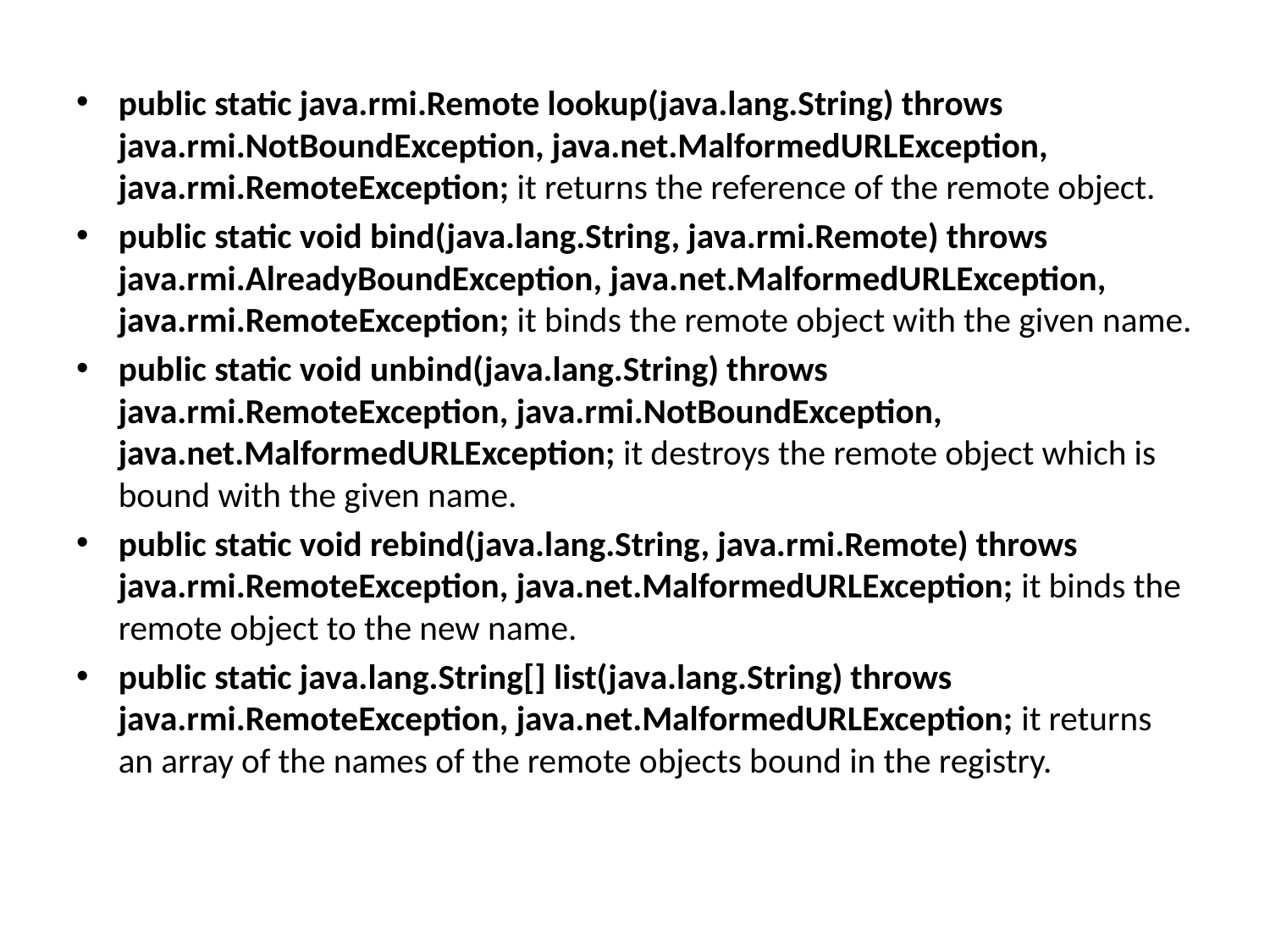

public static java.rmi.Remote lookup(java.lang.String) throws java.rmi.NotBoundException, java.net.MalformedURLException, java.rmi.RemoteException; it returns the reference of the remote object.
public static void bind(java.lang.String, java.rmi.Remote) throws java.rmi.AlreadyBoundException, java.net.MalformedURLException, java.rmi.RemoteException; it binds the remote object with the given name.
public static void unbind(java.lang.String) throws java.rmi.RemoteException, java.rmi.NotBoundException, java.net.MalformedURLException; it destroys the remote object which is bound with the given name.
public static void rebind(java.lang.String, java.rmi.Remote) throws java.rmi.RemoteException, java.net.MalformedURLException; it binds the remote object to the new name.
public static java.lang.String[] list(java.lang.String) throws java.rmi.RemoteException, java.net.MalformedURLException; it returns an array of the names of the remote objects bound in the registry.